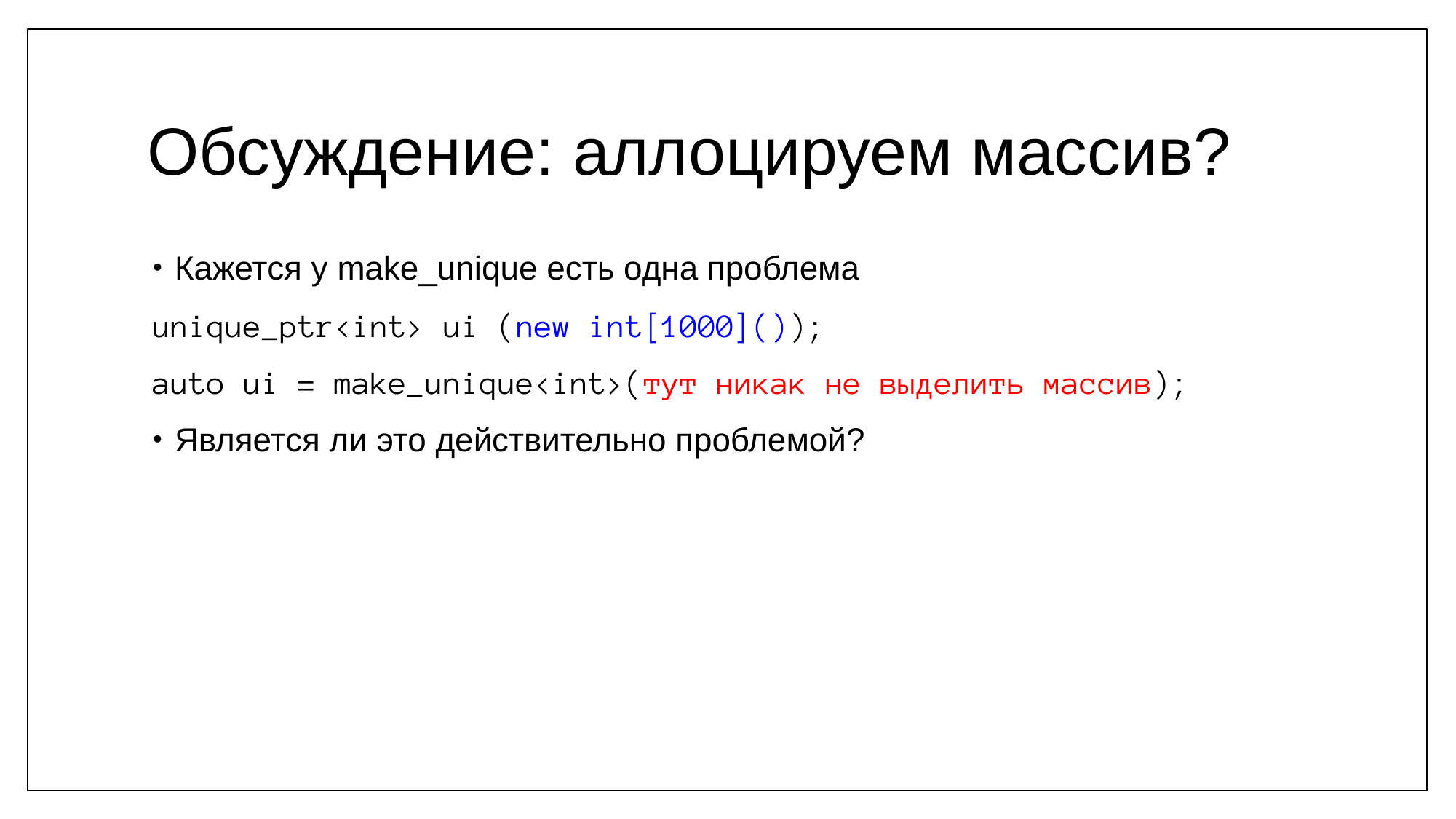

# Обсуждение: аллоцируем массив?
Кажется у make_unique есть одна проблема
unique_ptr<int> ui (new int[1000]());
auto ui = make_unique<int>(тут никак не выделить массив);
Является ли это действительно проблемой?